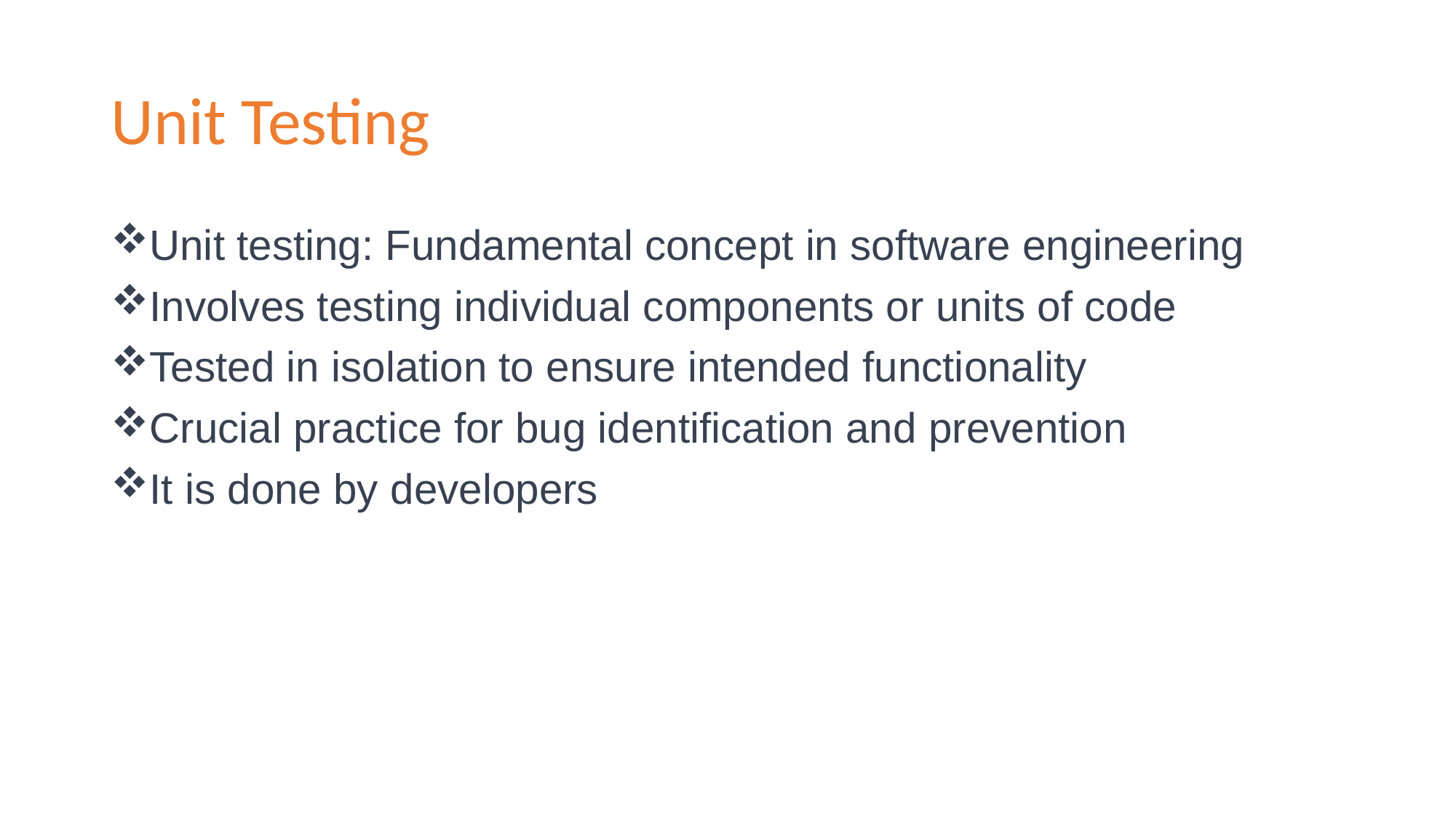

# Unit Testing
Unit testing: Fundamental concept in software engineering
Involves testing individual components or units of code
Tested in isolation to ensure intended functionality
Crucial practice for bug identification and prevention
It is done by developers